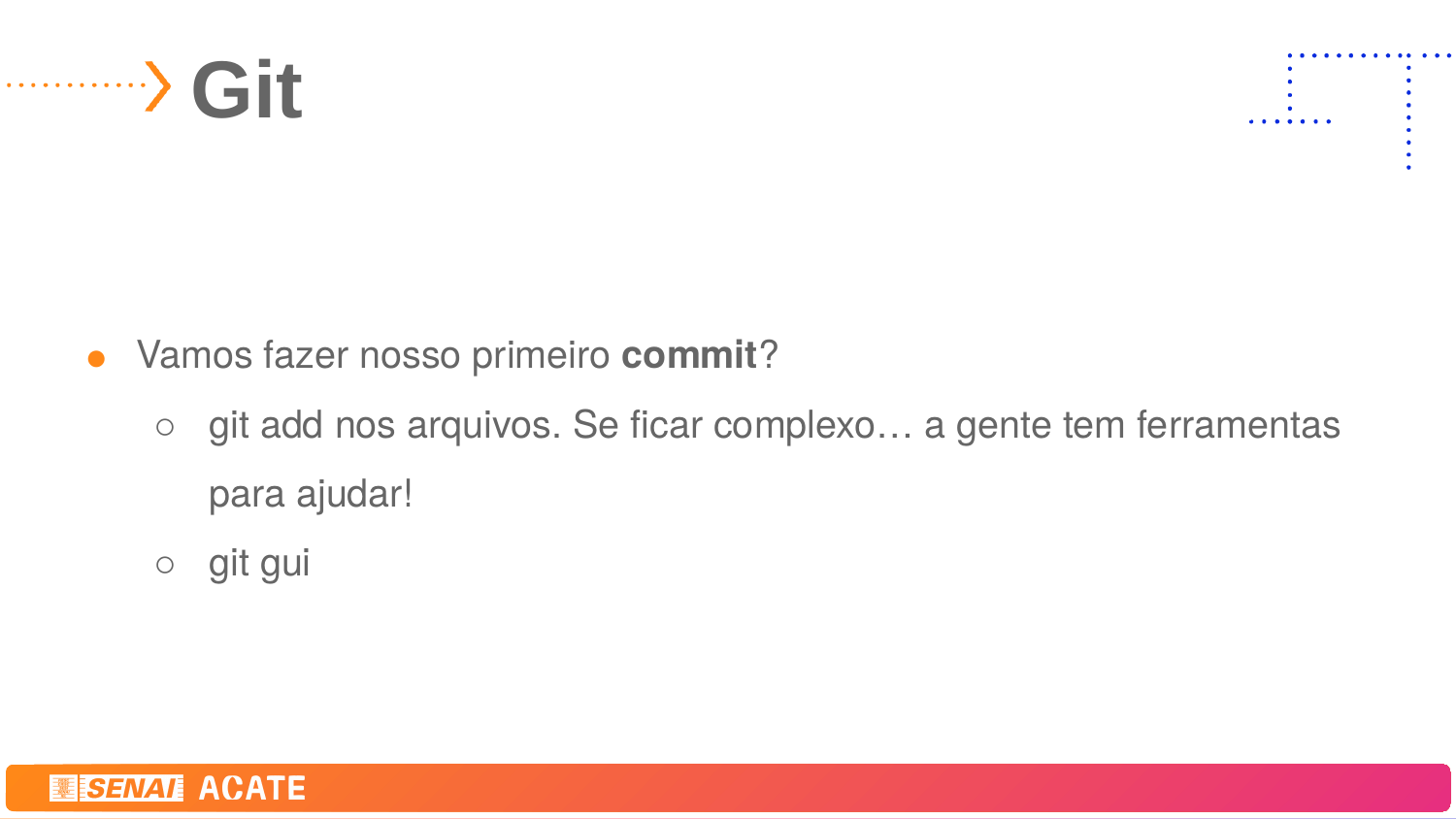

# Git
Vamos fazer nosso primeiro commit?
git add nos arquivos. Se ficar complexo… a gente tem ferramentas para ajudar!
git gui